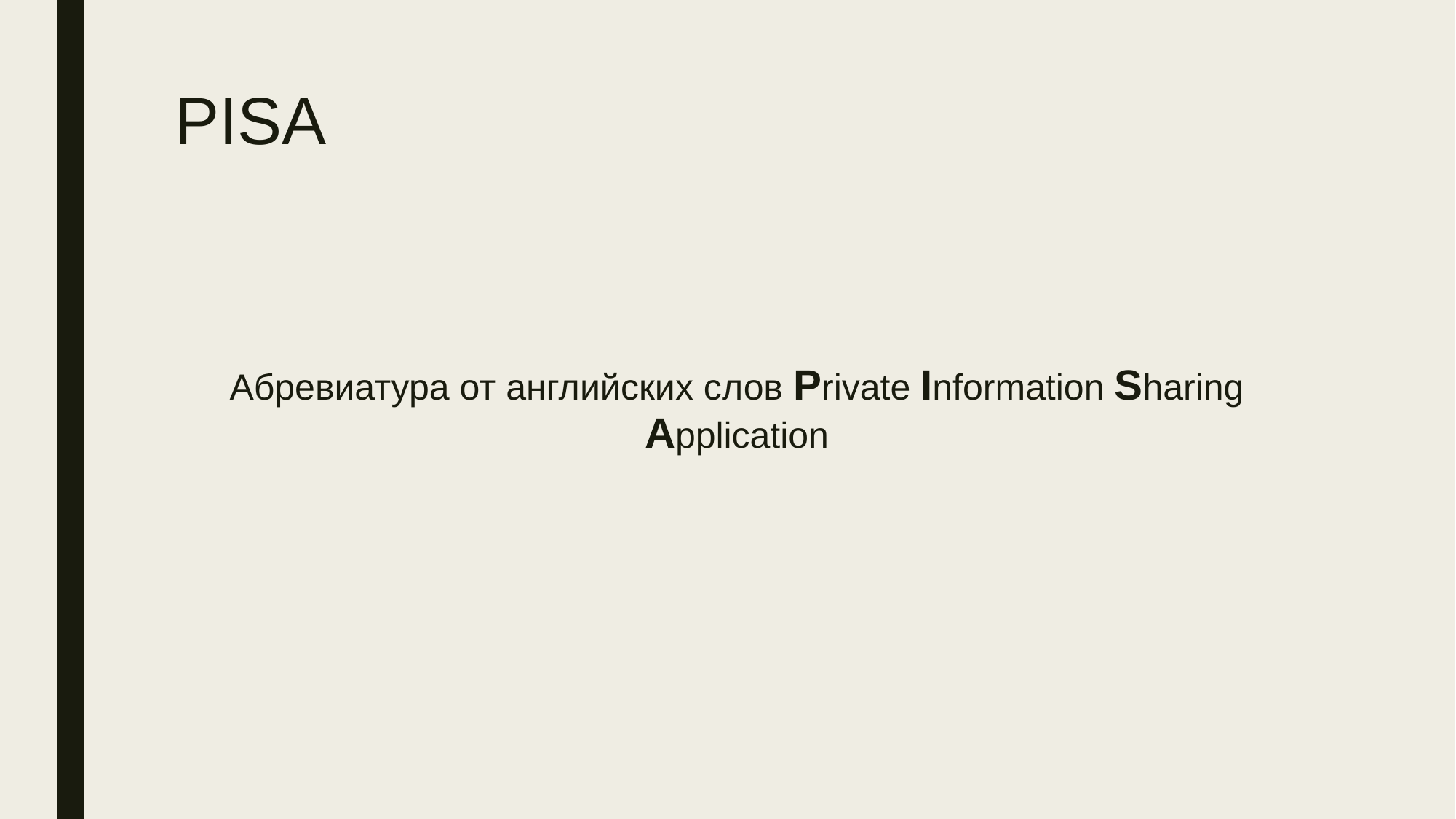

# PISA
Абревиатура от английских слов Private Information Sharing Application